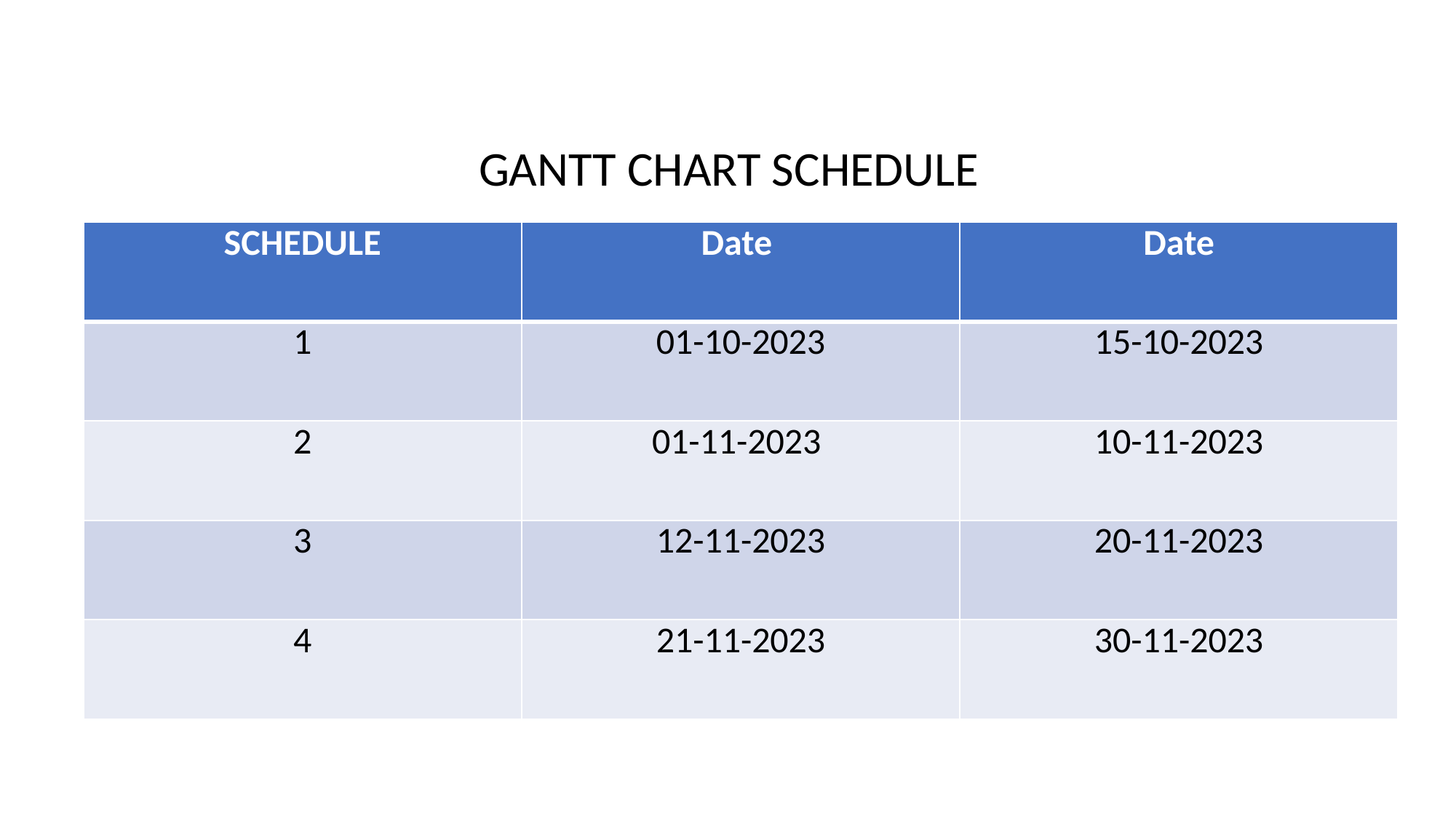

# GANTT CHART SCHEDULE
| SCHEDULE | Date | Date |
| --- | --- | --- |
| 1 | 01-10-2023 | 15-10-2023 |
| 2 | 01-11-2023 | 10-11-2023 |
| 3 | 12-11-2023 | 20-11-2023 |
| 4 | 21-11-2023 | 30-11-2023 |